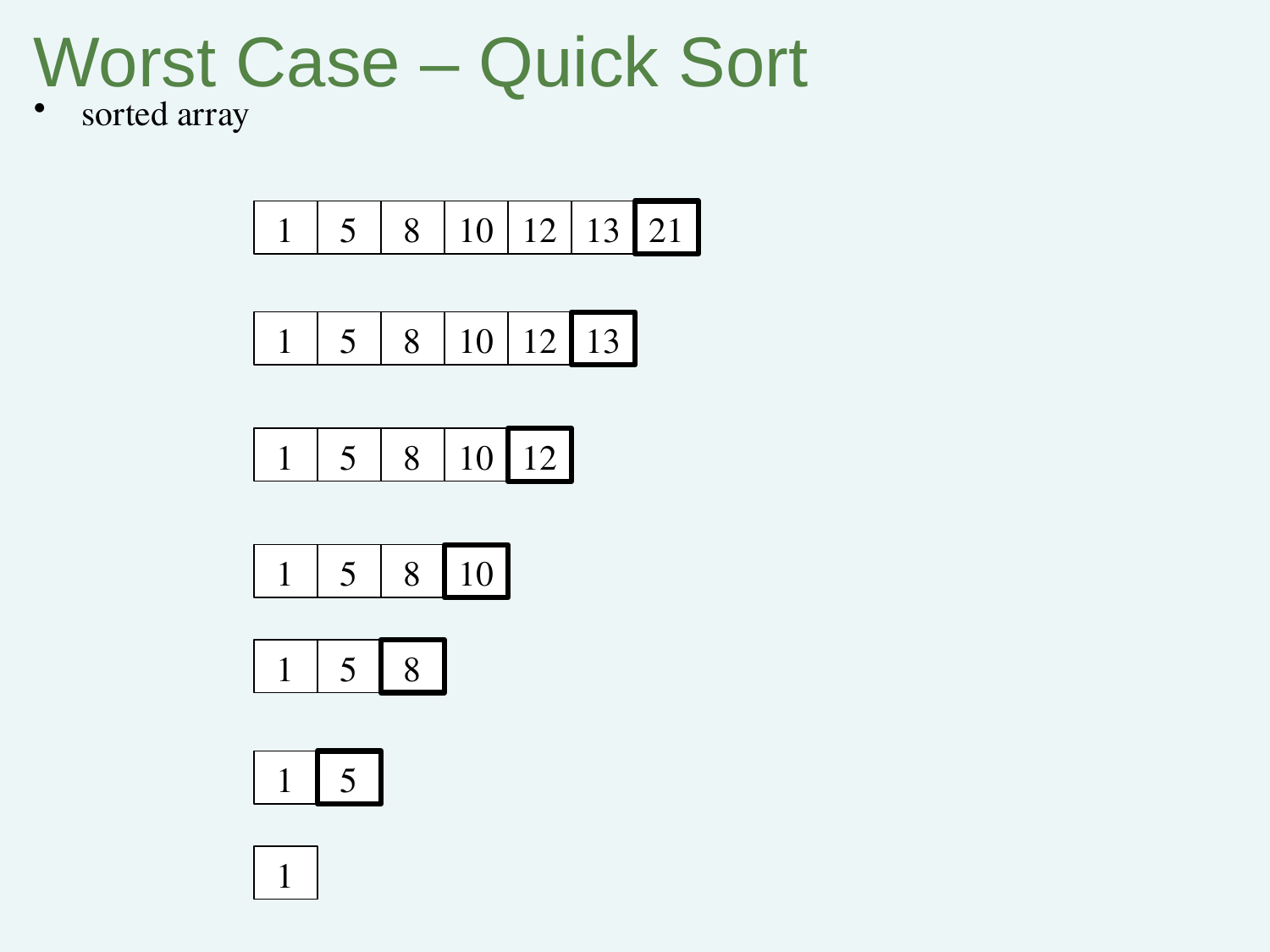

Worst Case – Quick Sort
sorted array
1
5
8
10
12
13
21
1
5
8
10
12
13
1
5
8
10
12
1
5
8
10
1
5
8
1
5
1